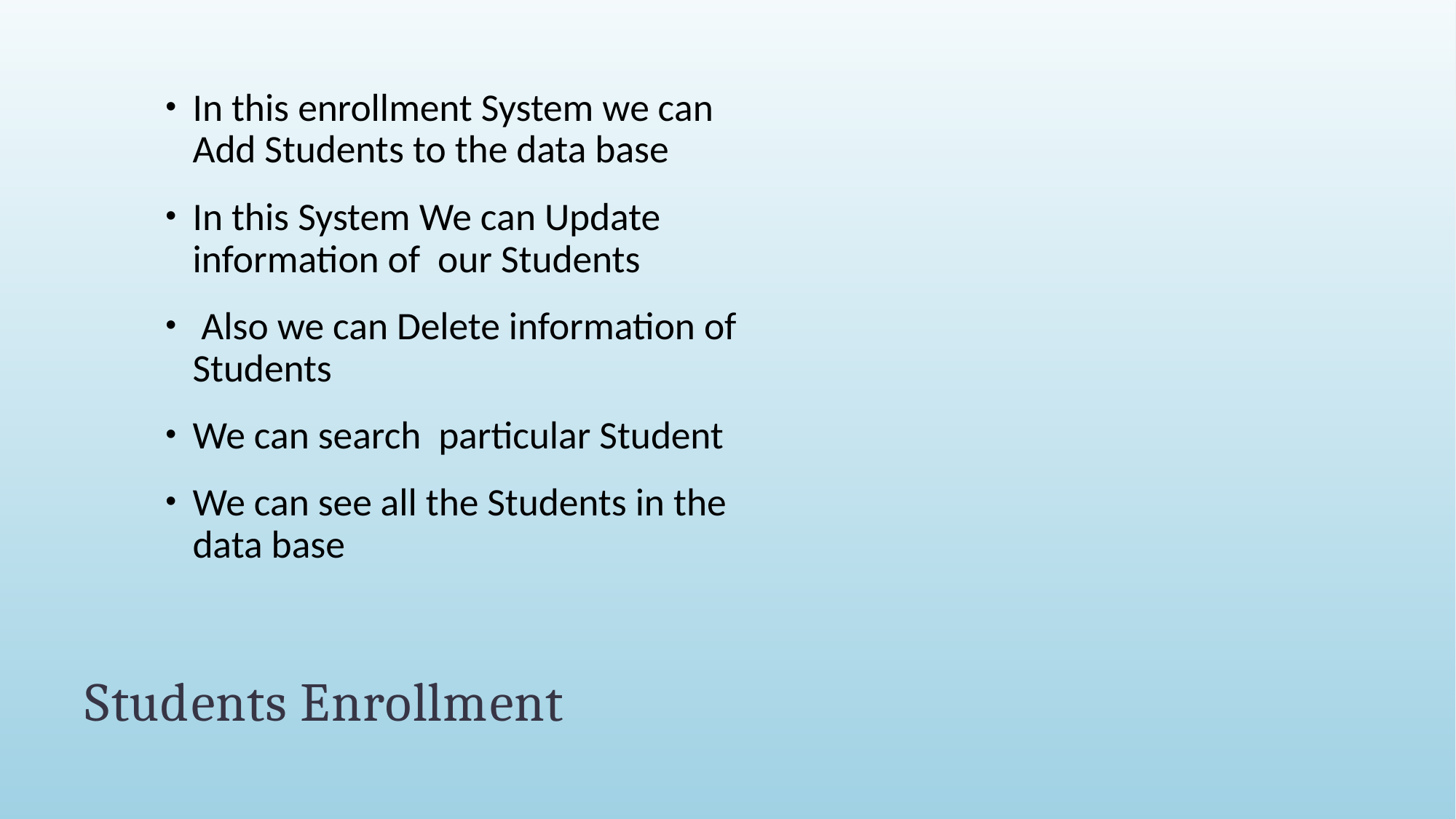

In this enrollment System we can Add Students to the data base
In this System We can Update information of  our Students
 Also we can Delete information of Students
We can search  particular Student
We can see all the Students in the data base

# Students Enrollment